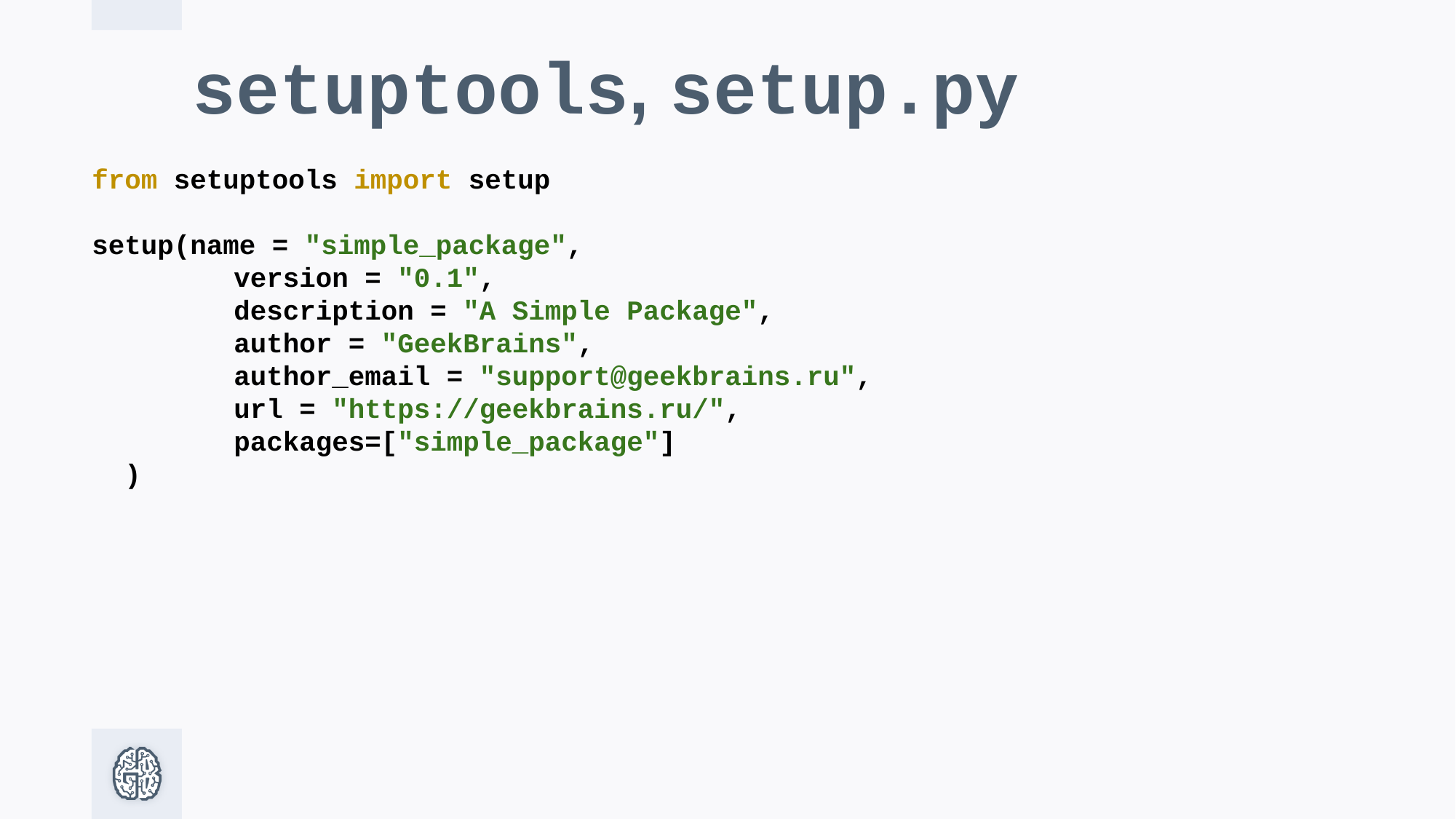

# setuptools, setup.py
from setuptools import setup

setup(name = "simple_package",
  	  version = "0.1",
  	  description = "A Simple Package",
  	  author = "GeekBrains",
  	  author_email = "support@geekbrains.ru",
  	  url = "https://geekbrains.ru/",
  	  packages=["simple_package"]
  )